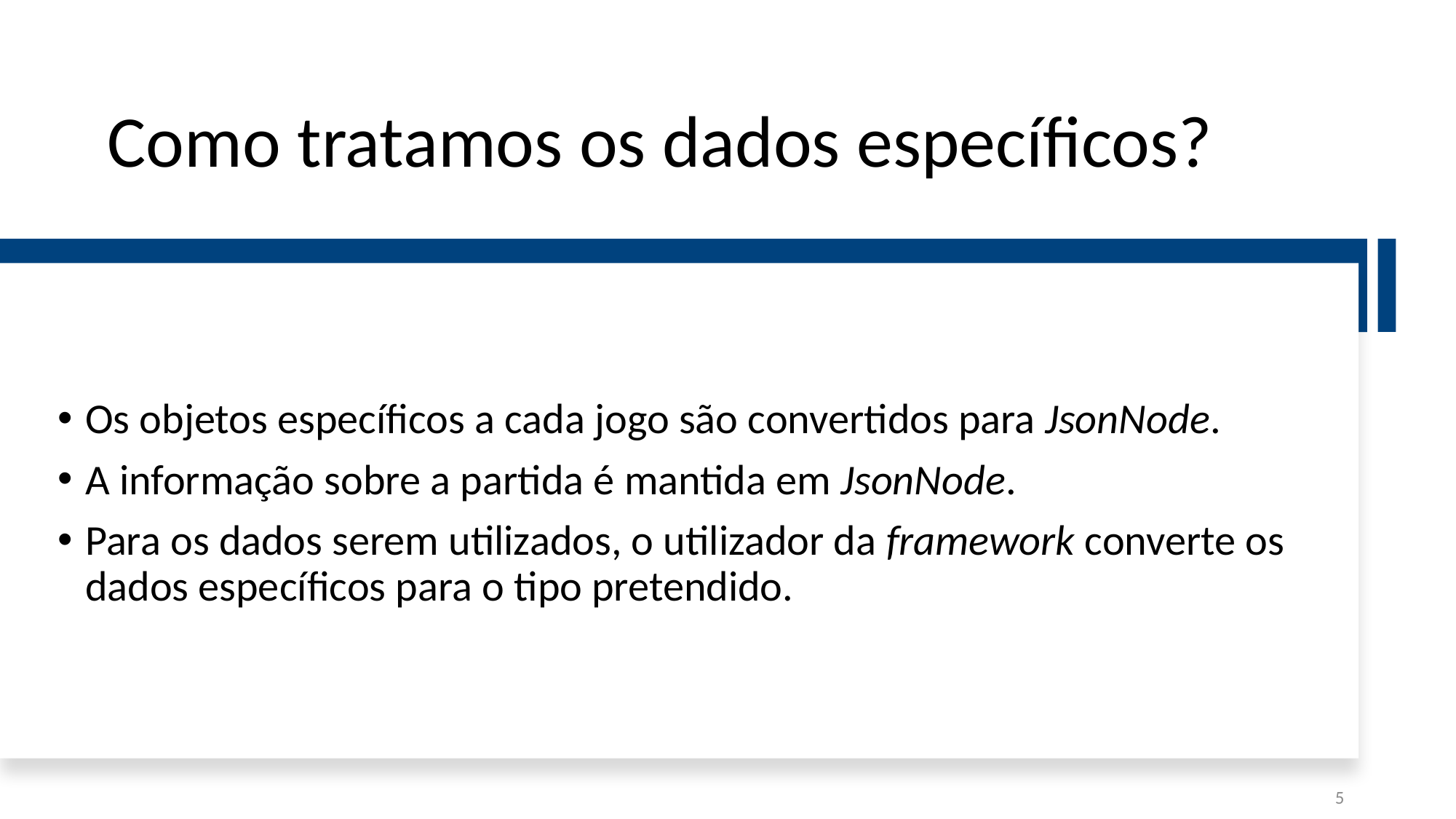

# Como tratamos os dados específicos?

Os objetos específicos a cada jogo são convertidos para JsonNode.
A informação sobre a partida é mantida em JsonNode.
Para os dados serem utilizados, o utilizador da framework converte os dados específicos para o tipo pretendido.
5